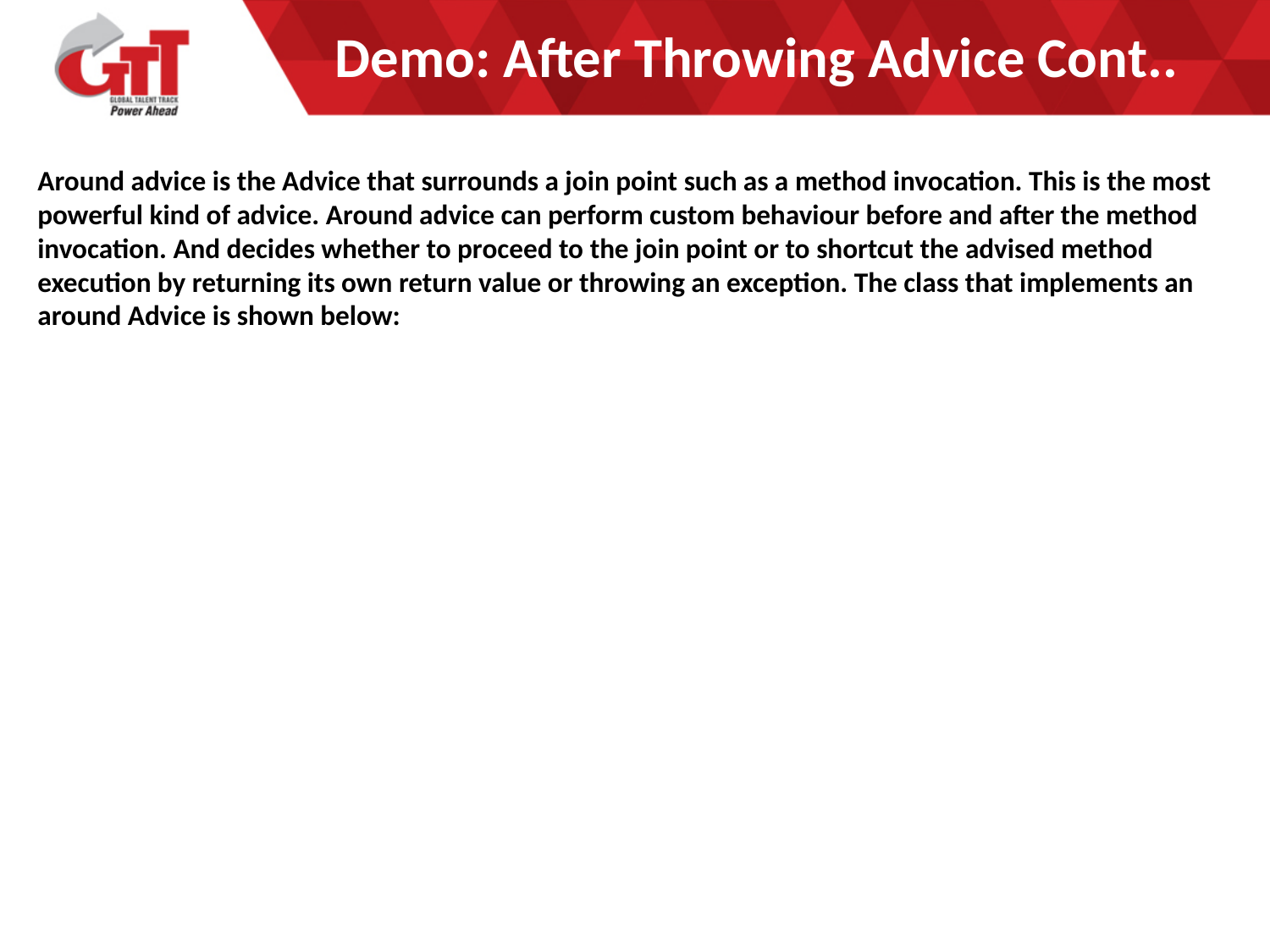

# Demo: After Throwing Advice Cont..
Around advice is the Advice that surrounds a join point such as a method invocation. This is the most powerful kind of advice. Around advice can perform custom behaviour before and after the method invocation. And decides whether to proceed to the join point or to shortcut the advised method execution by returning its own return value or throwing an exception. The class that implements an around Advice is shown below: